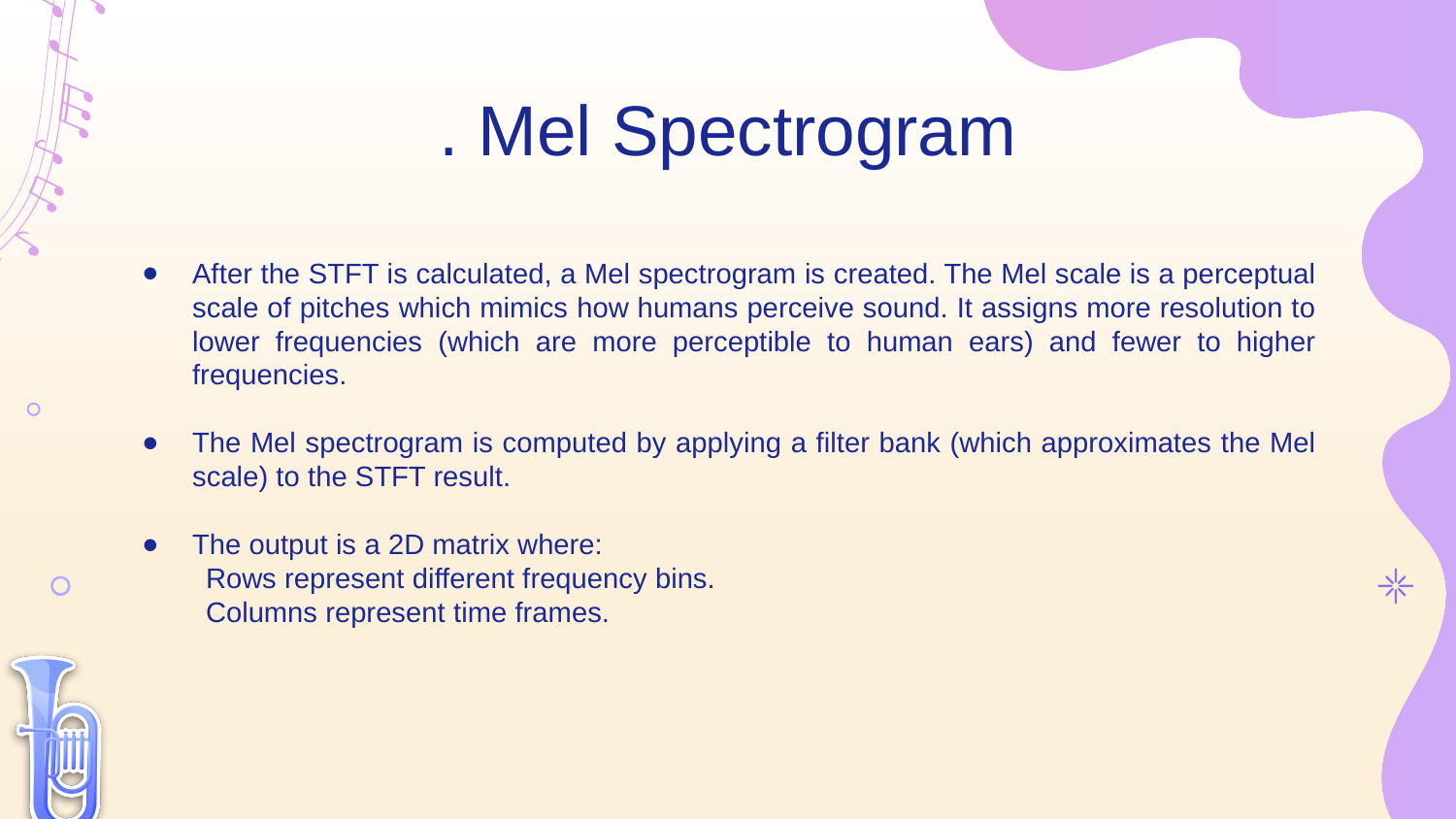

# . Mel Spectrogram
After the STFT is calculated, a Mel spectrogram is created. The Mel scale is a perceptual scale of pitches which mimics how humans perceive sound. It assigns more resolution to lower frequencies (which are more perceptible to human ears) and fewer to higher frequencies.

The Mel spectrogram is computed by applying a filter bank (which approximates the Mel scale) to the STFT result.

The output is a 2D matrix where:
        Rows represent different frequency bins.
        Columns represent time frames.